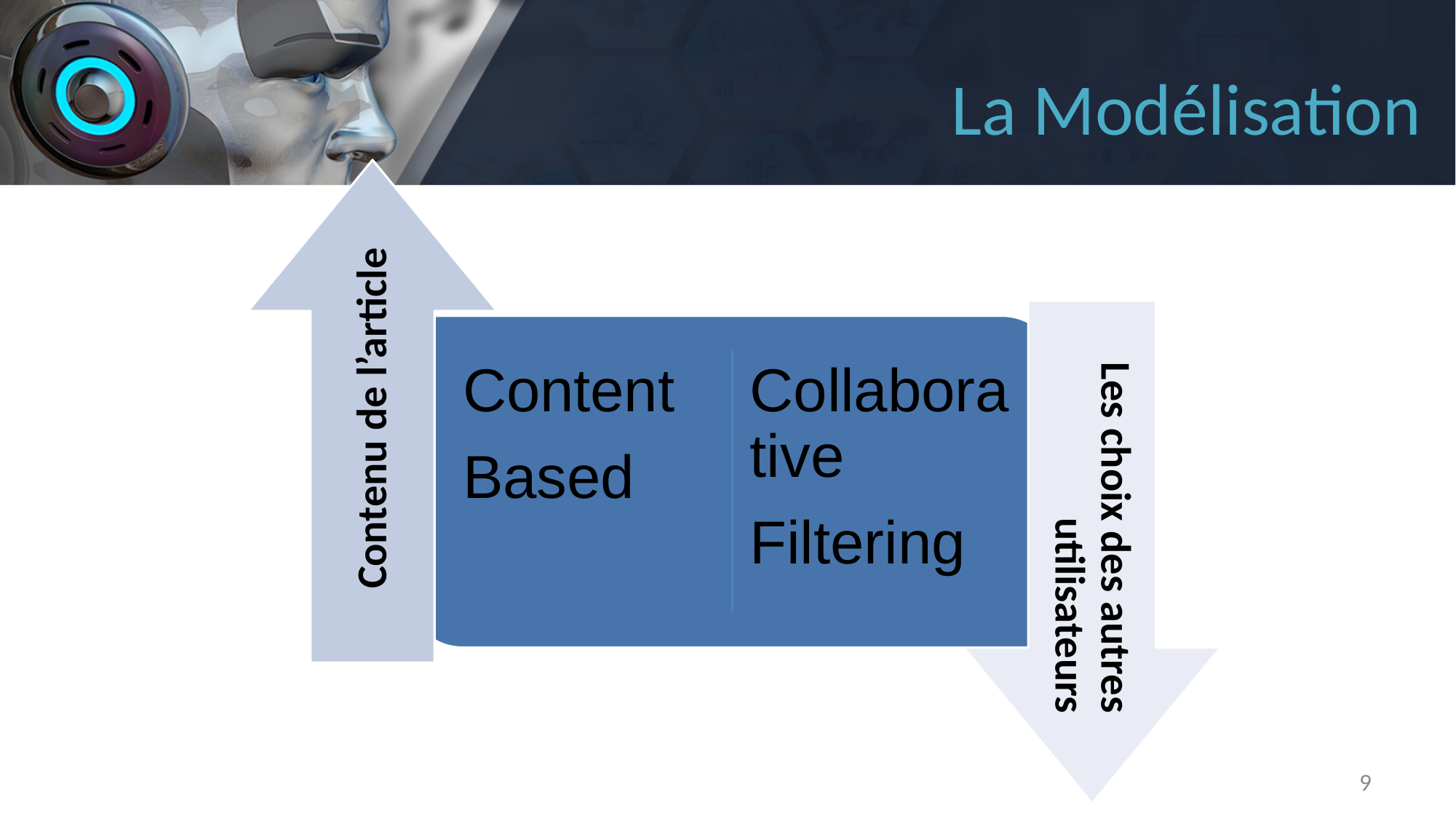

# La Modélisation
Content
Based
Collaborative
Filtering
Contenu de l’article
Les choix des autres utilisateurs
9